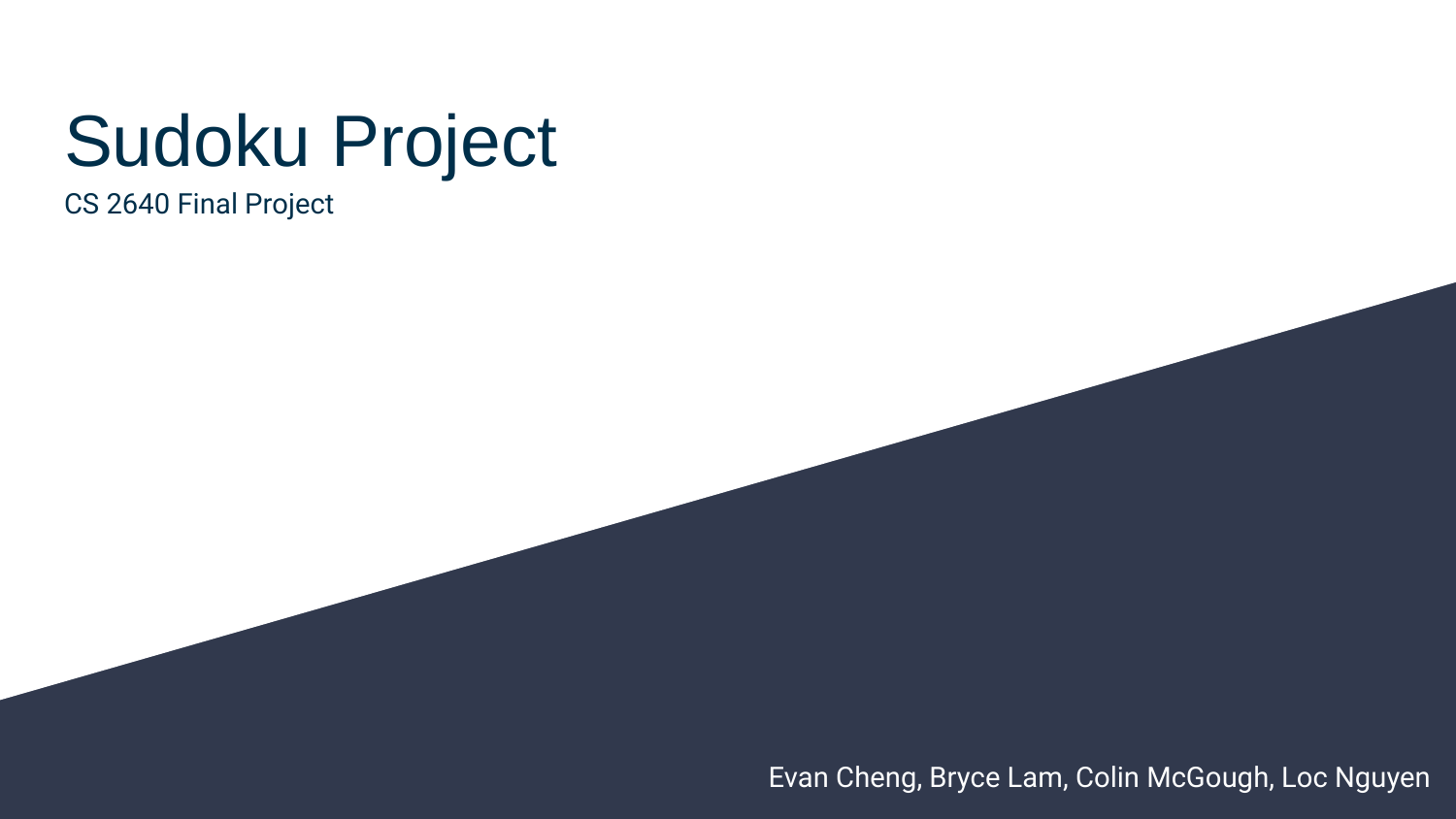

# Sudoku Project
CS 2640 Final Project
Evan Cheng, Bryce Lam, Colin McGough, Loc Nguyen